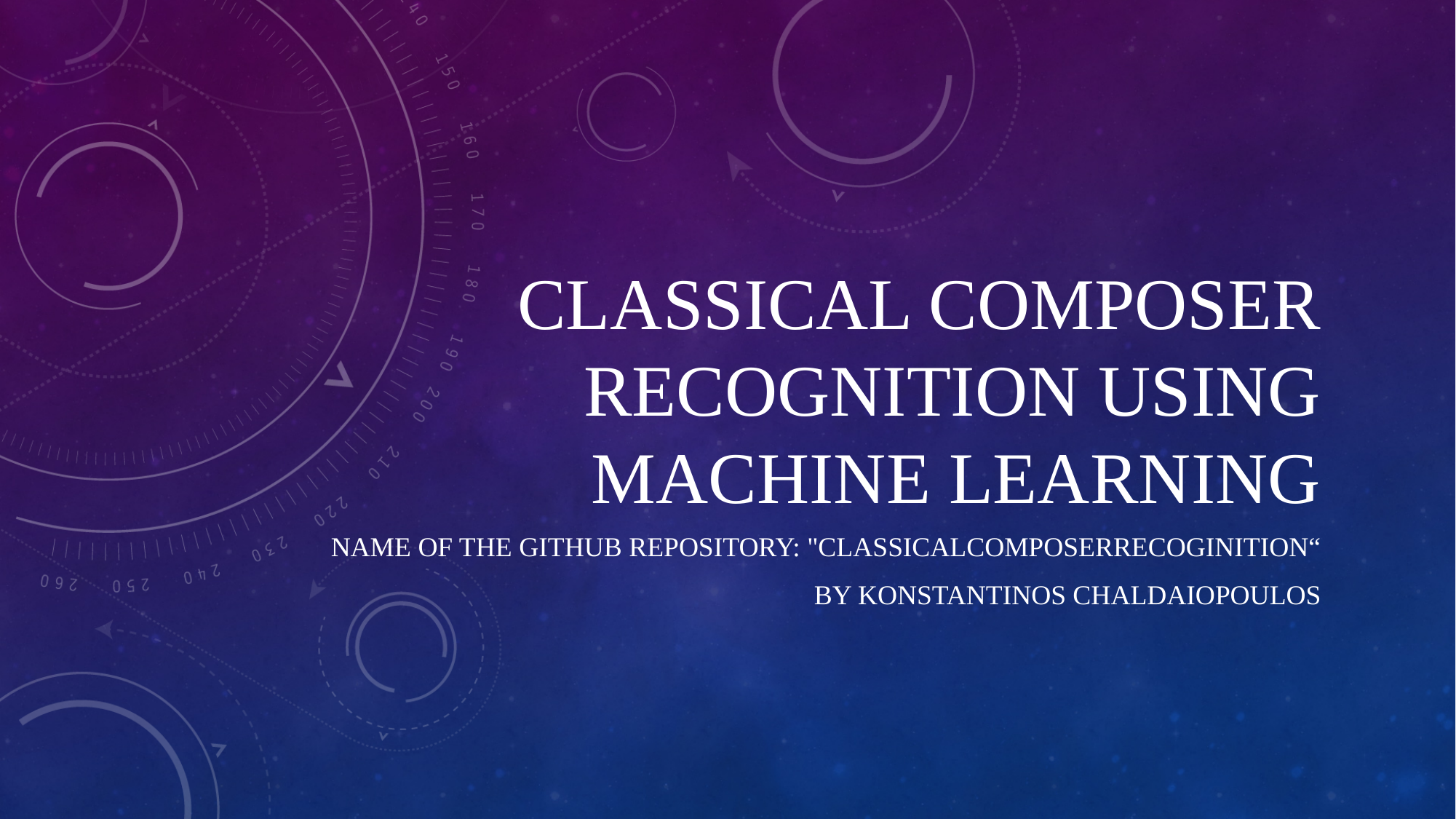

# Classical Composer Recognition using Machine Learning
Name of the GitHub repository: "ClassicalComposerRecoginition“
By Konstantinos chaldaiopoulos